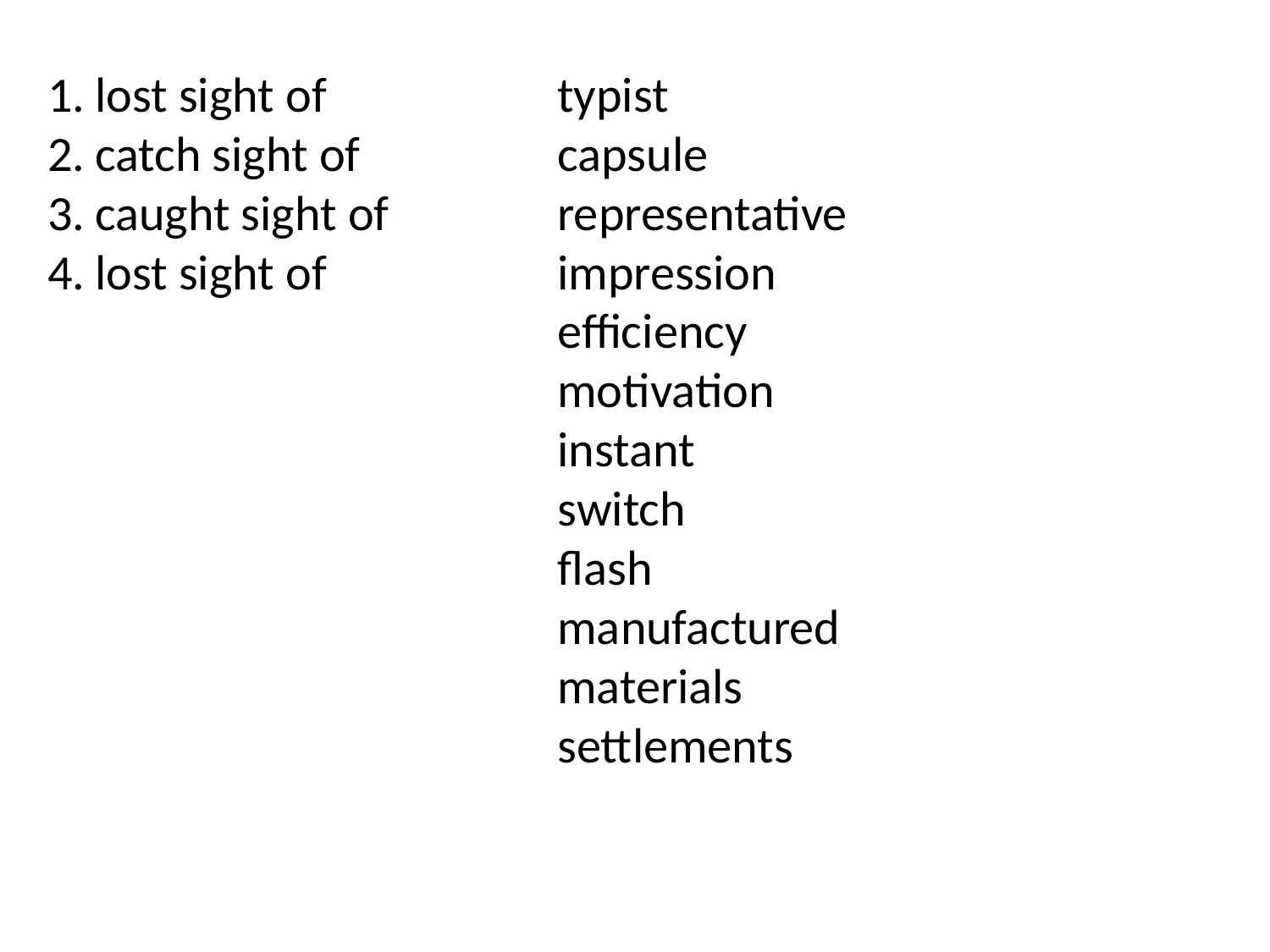

lost sight of
catch sight of
caught sight of
lost sight of
typist
capsule
representative
impression
efficiency
motivation
instant
switch
flash
manufactured
materials
settlements